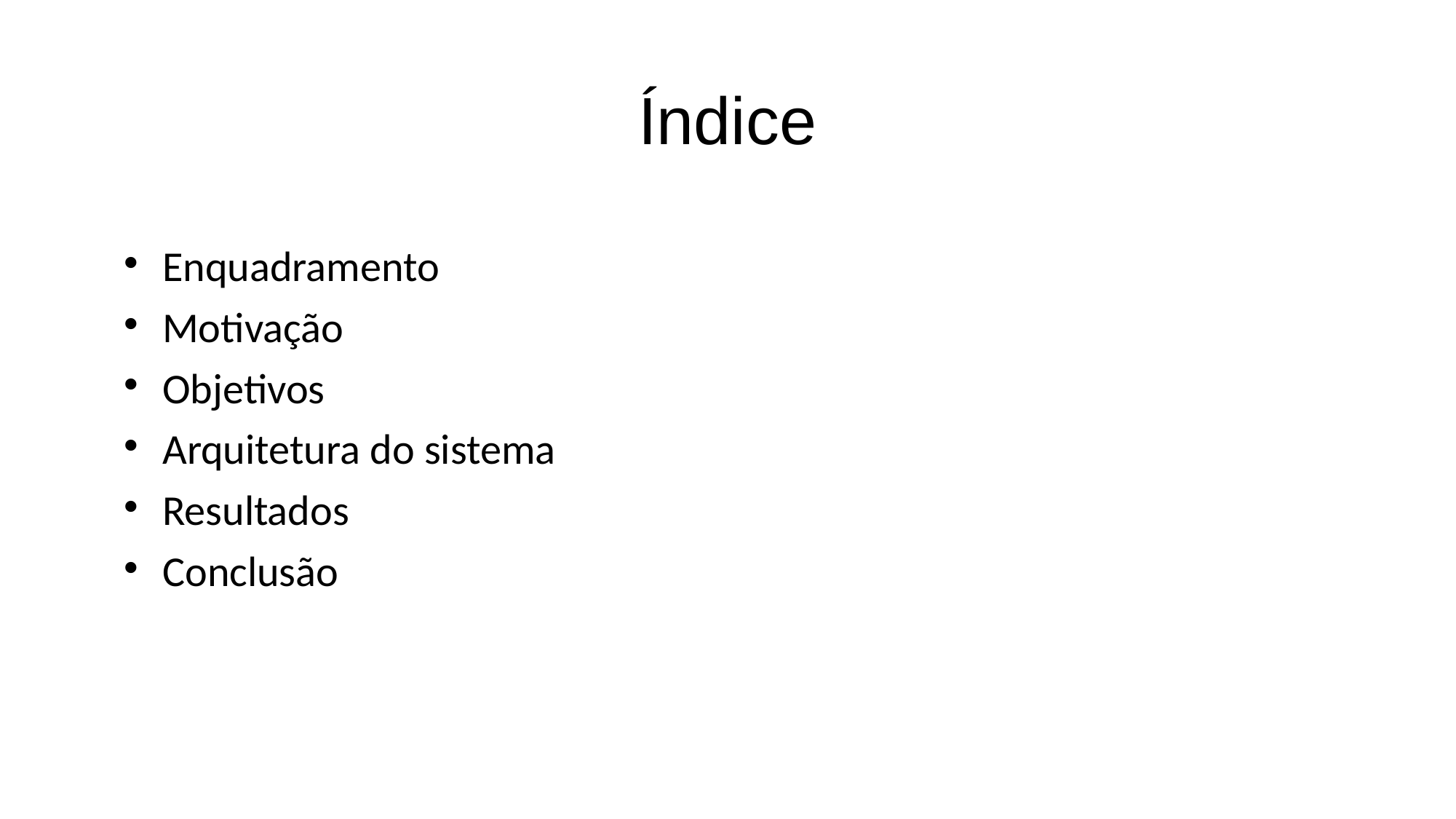

# Índice
Enquadramento
Motivação
Objetivos
Arquitetura do sistema
Resultados
Conclusão